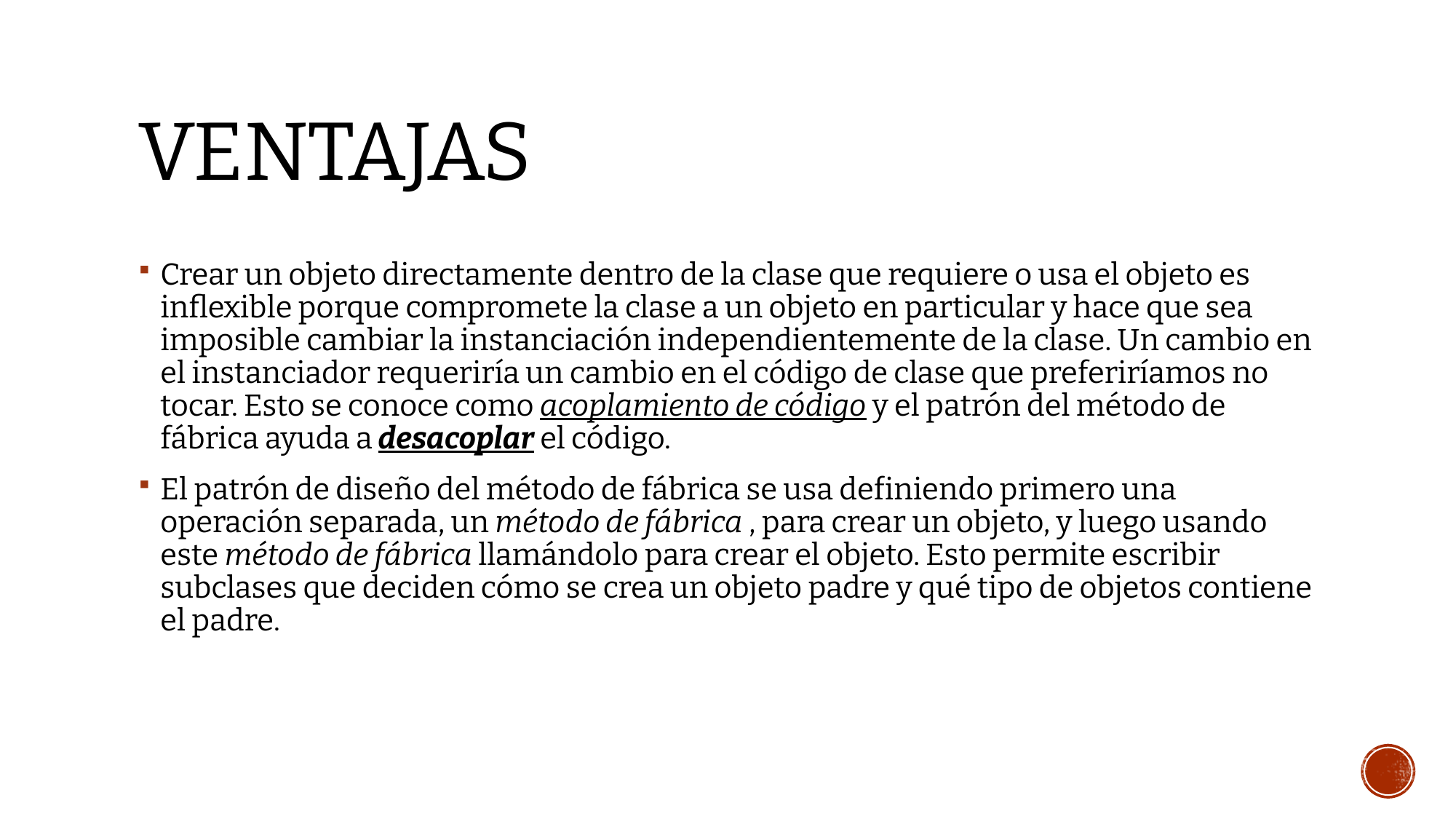

# ventajas
Crear un objeto directamente dentro de la clase que requiere o usa el objeto es inflexible porque compromete la clase a un objeto en particular y hace que sea imposible cambiar la instanciación independientemente de la clase. Un cambio en el instanciador requeriría un cambio en el código de clase que preferiríamos no tocar. Esto se conoce como acoplamiento de código y el patrón del método de fábrica ayuda a desacoplar el código.
El patrón de diseño del método de fábrica se usa definiendo primero una operación separada, un método de fábrica , para crear un objeto, y luego usando este método de fábrica llamándolo para crear el objeto. Esto permite escribir subclases que deciden cómo se crea un objeto padre y qué tipo de objetos contiene el padre.